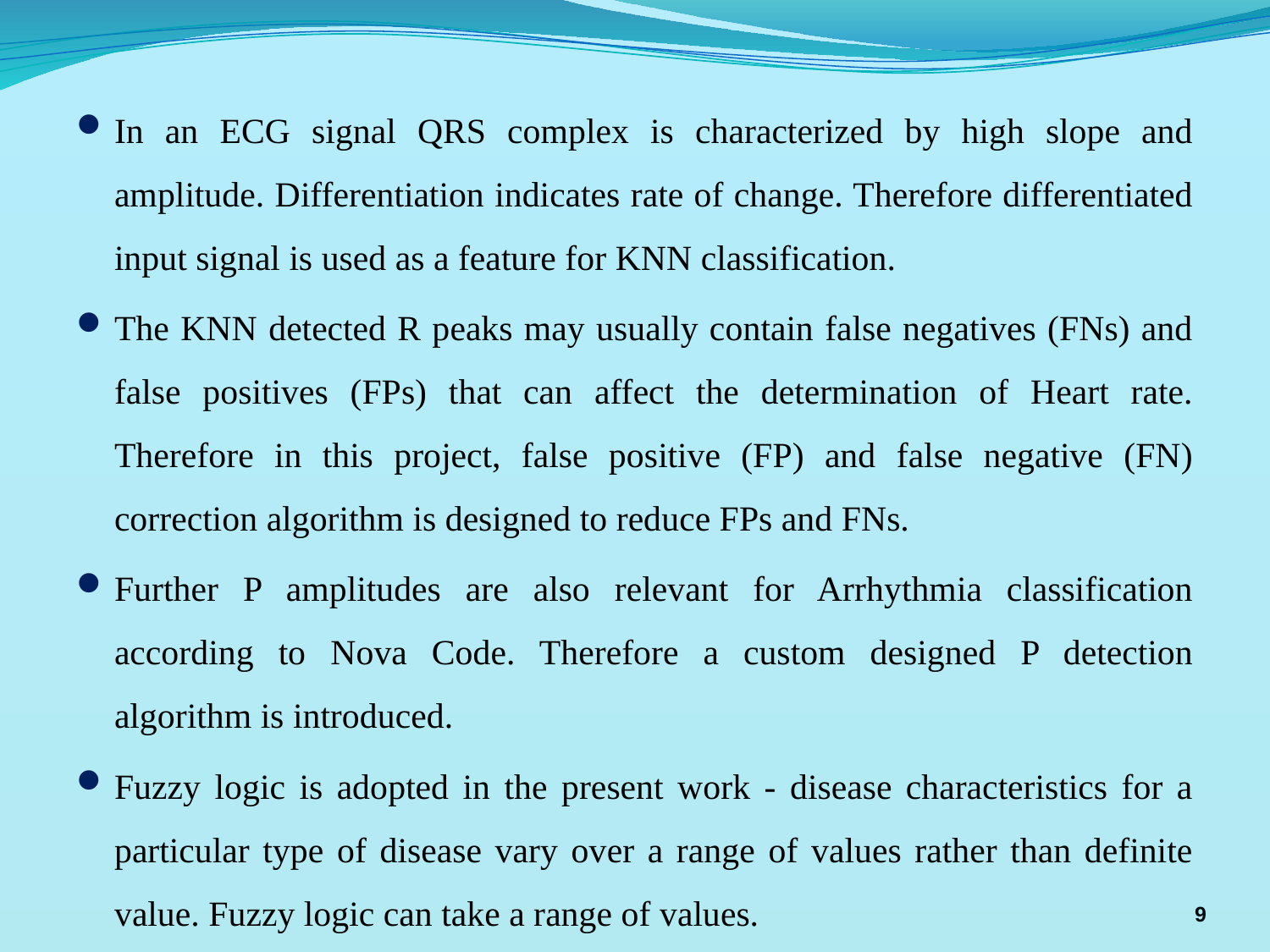

In an ECG signal QRS complex is characterized by high slope and amplitude. Differentiation indicates rate of change. Therefore differentiated input signal is used as a feature for KNN classification.
The KNN detected R peaks may usually contain false negatives (FNs) and false positives (FPs) that can affect the determination of Heart rate. Therefore in this project, false positive (FP) and false negative (FN) correction algorithm is designed to reduce FPs and FNs.
Further P amplitudes are also relevant for Arrhythmia classification according to Nova Code. Therefore a custom designed P detection algorithm is introduced.
Fuzzy logic is adopted in the present work - disease characteristics for a particular type of disease vary over a range of values rather than definite value. Fuzzy logic can take a range of values.
9